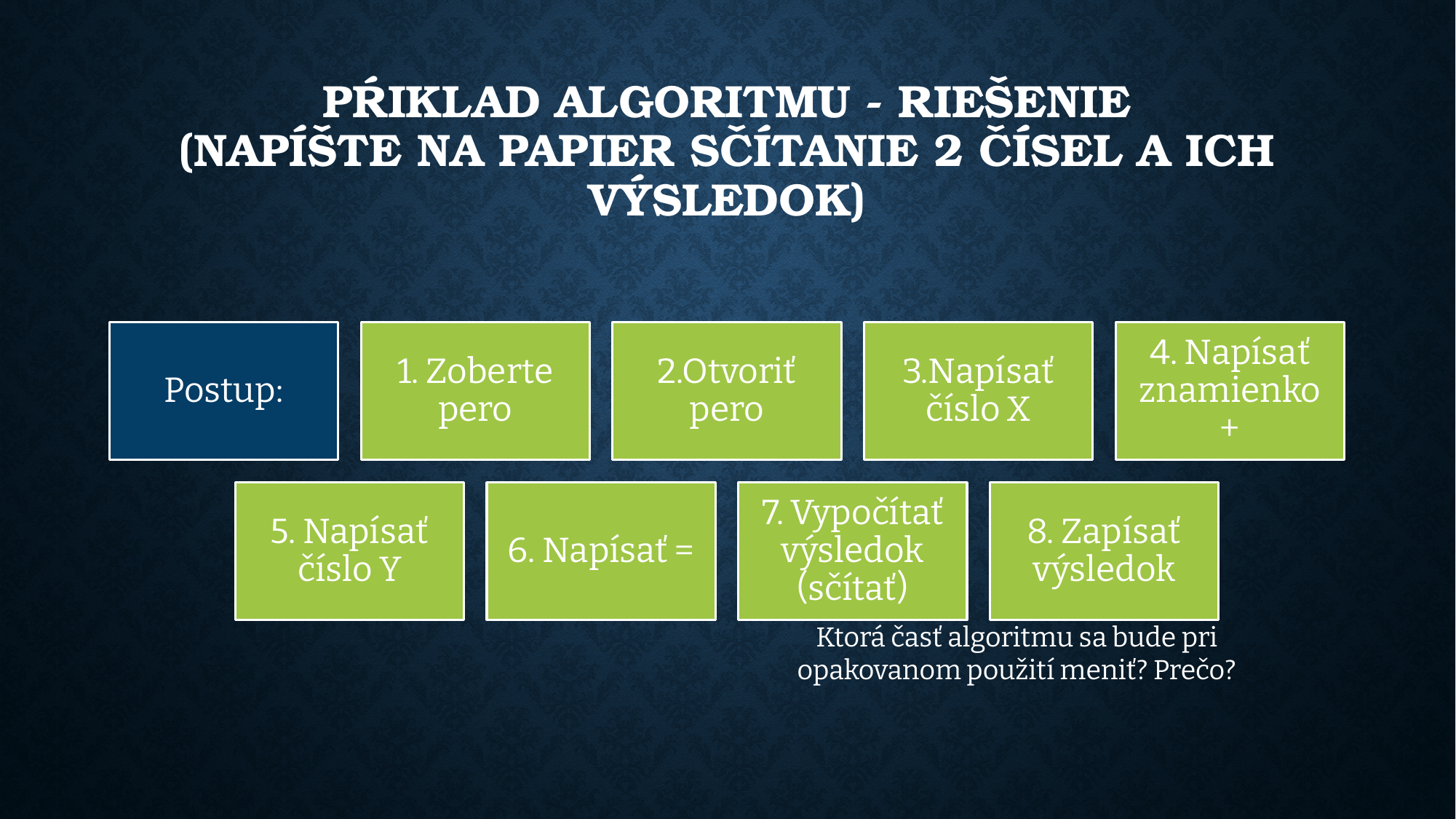

# Pŕiklad algoritmu - Riešenie (Napíšte na PAPIER sčítanie 2 čísel a ich výsledok)
Postup:
1. Zoberte pero
2.Otvoriť pero
3.Napísať číslo X
4. Napísať znamienko +
5. Napísať číslo Y
6. Napísať =
7. Vypočítať výsledok (sčítať)
8. Zapísať výsledok
Ktorá časť algoritmu sa bude pri opakovanom použití meniť? Prečo?